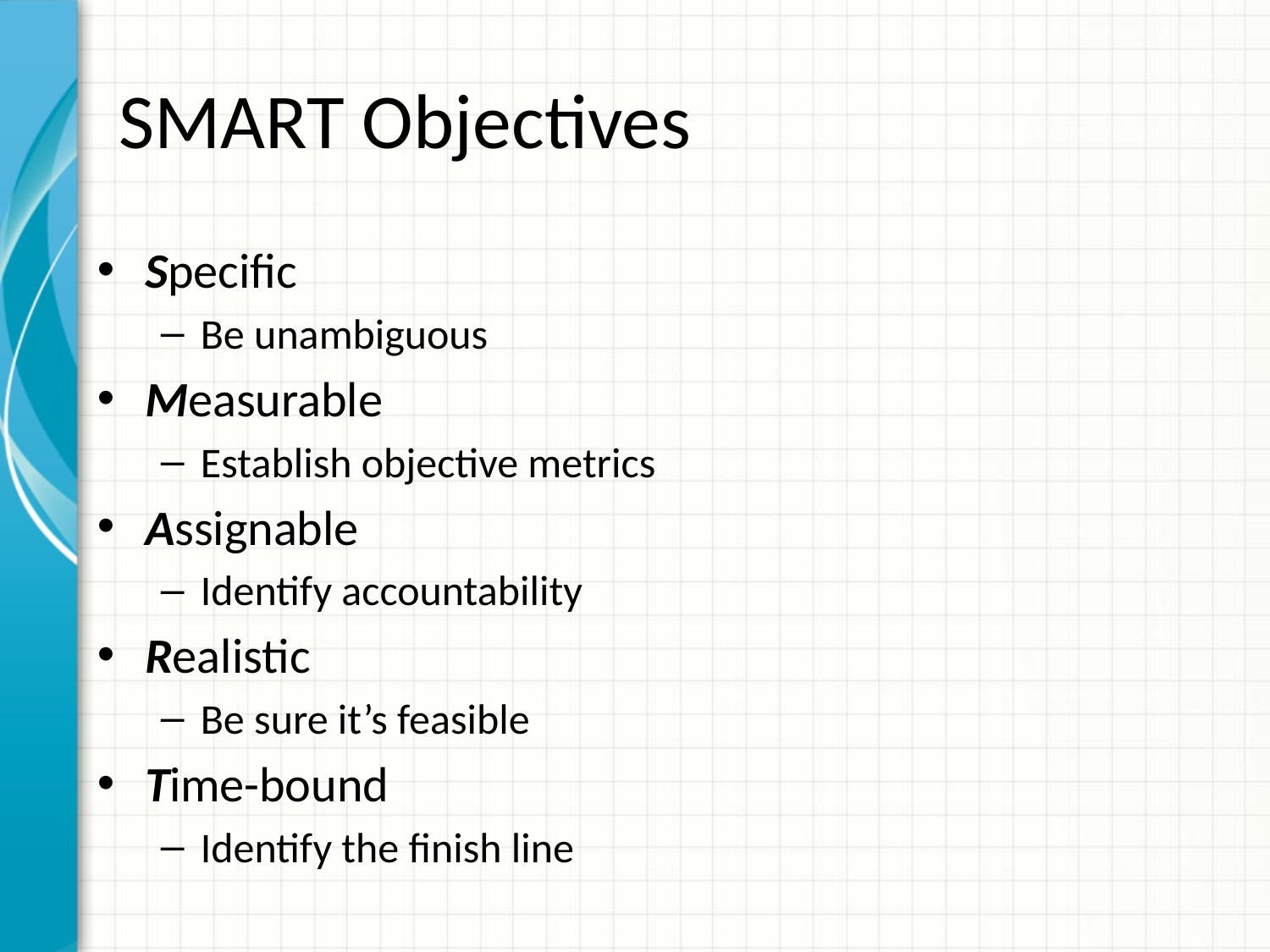

# SMART Objectives
Specific
Be unambiguous
Measurable
Establish objective metrics
Assignable
Identify accountability
Realistic
Be sure it’s feasible
Time-bound
Identify the finish line